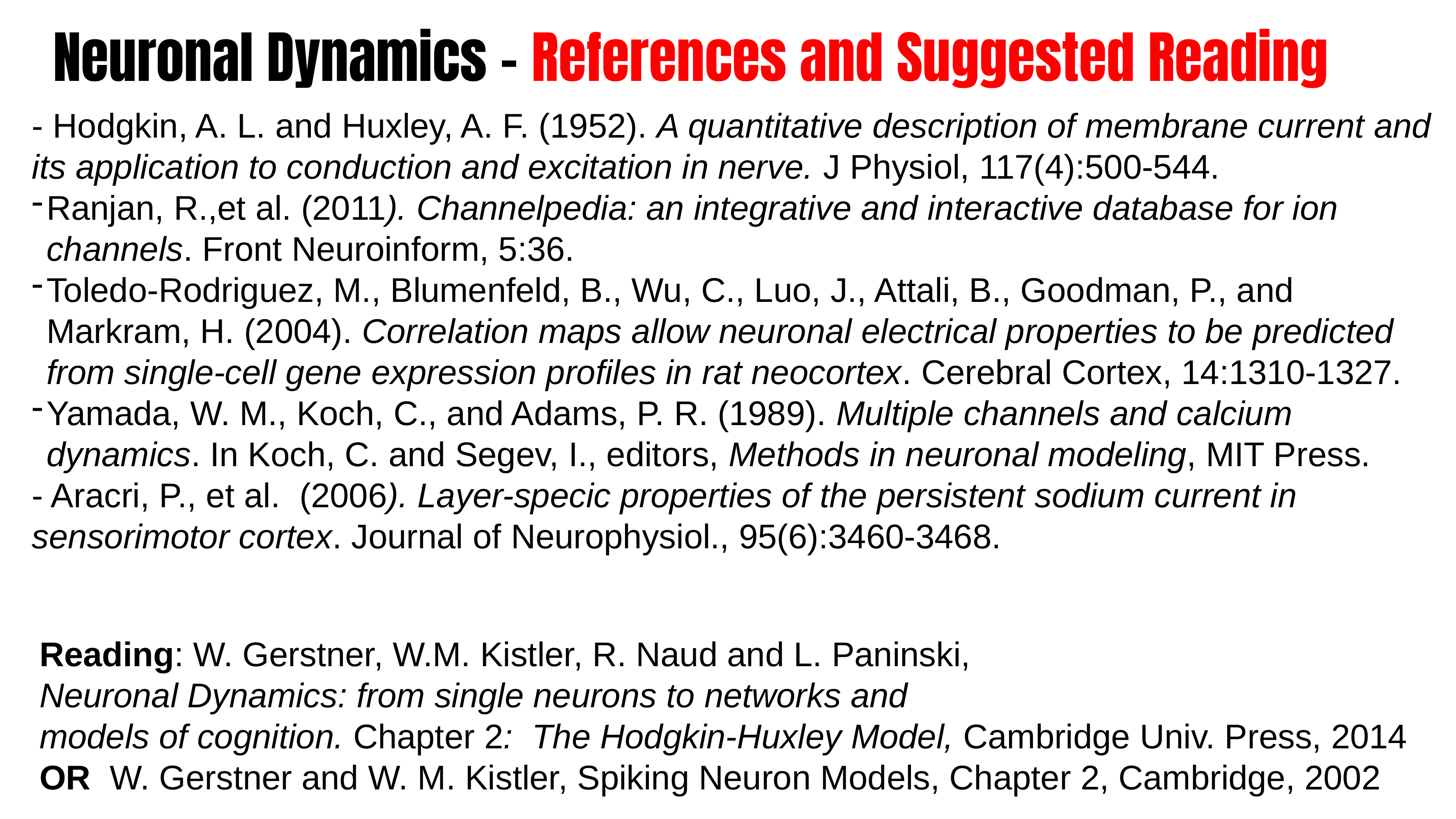

Neuronal Dynamics – References and Suggested Reading
- Hodgkin, A. L. and Huxley, A. F. (1952). A quantitative description of membrane current and its application to conduction and excitation in nerve. J Physiol, 117(4):500-544.
Ranjan, R.,et al. (2011). Channelpedia: an integrative and interactive database for ion channels. Front Neuroinform, 5:36.
Toledo-Rodriguez, M., Blumenfeld, B., Wu, C., Luo, J., Attali, B., Goodman, P., and Markram, H. (2004). Correlation maps allow neuronal electrical properties to be predicted from single-cell gene expression profiles in rat neocortex. Cerebral Cortex, 14:1310-1327.
Yamada, W. M., Koch, C., and Adams, P. R. (1989). Multiple channels and calcium dynamics. In Koch, C. and Segev, I., editors, Methods in neuronal modeling, MIT Press.
- Aracri, P., et al.  (2006). Layer-specic properties of the persistent sodium current in sensorimotor cortex. Journal of Neurophysiol., 95(6):3460-3468.

Reading: W. Gerstner, W.M. Kistler, R. Naud and L. Paninski,
Neuronal Dynamics: from single neurons to networks and
models of cognition. Chapter 2:  The Hodgkin-Huxley Model, Cambridge Univ. Press, 2014
OR  W. Gerstner and W. M. Kistler, Spiking Neuron Models, Chapter 2, Cambridge, 2002